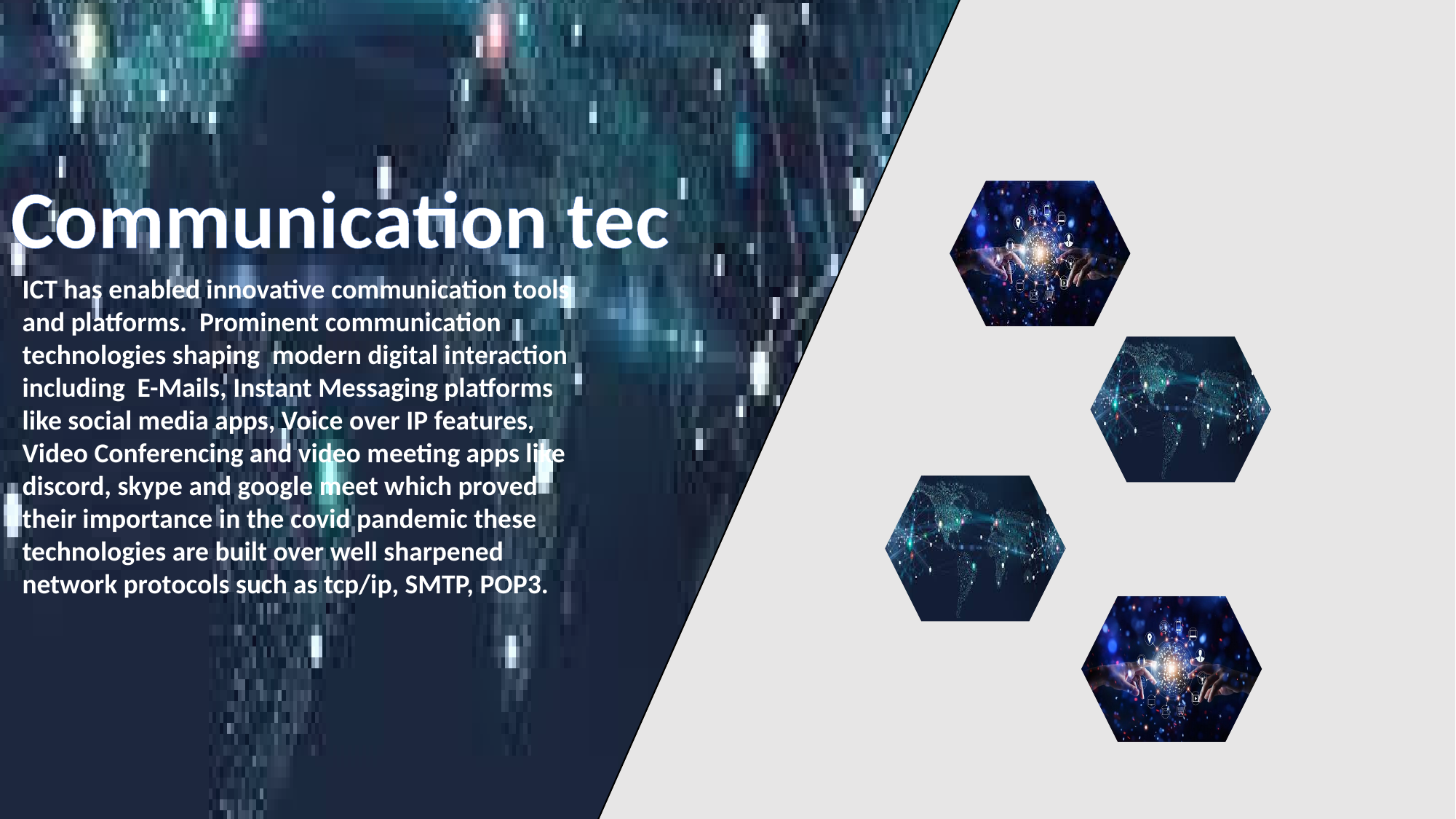

ICT has enabled innovative communication tools and platforms.  Prominent communication technologies shaping  modern digital interaction including  E-Mails, Instant Messaging platforms like social media apps, Voice over IP features, Video Conferencing and video meeting apps like discord, skype and google meet which proved their importance in the covid pandemic these technologies are built over well sharpened network protocols such as tcp/ip, SMTP, POP3.

Communication tec